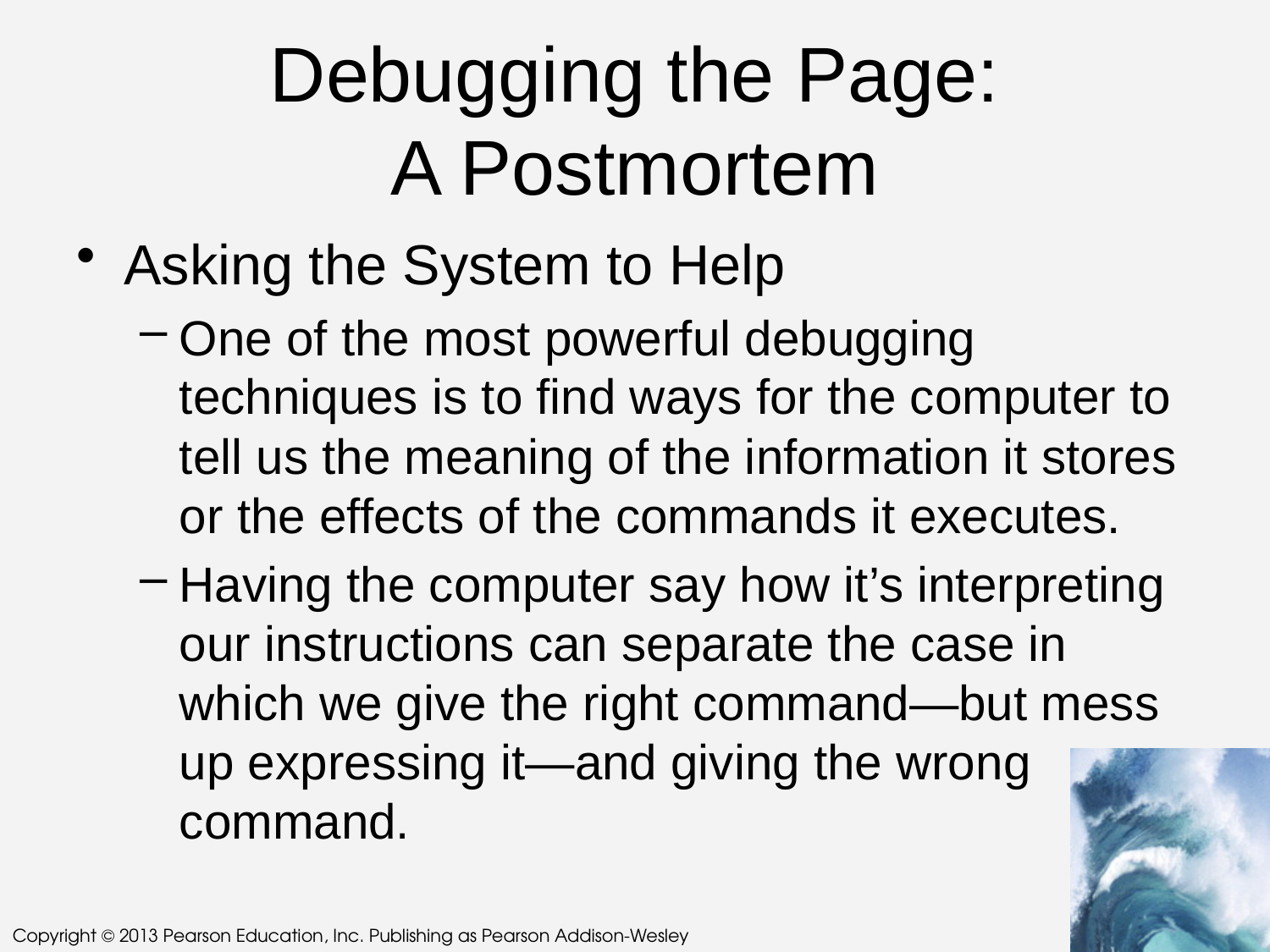

# Debugging the Page: A Postmortem
Asking the System to Help
One of the most powerful debugging techniques is to find ways for the computer to tell us the meaning of the information it stores or the effects of the commands it executes.
Having the computer say how it’s interpreting our instructions can separate the case in which we give the right command—but mess up expressing it—and giving the wrong command.